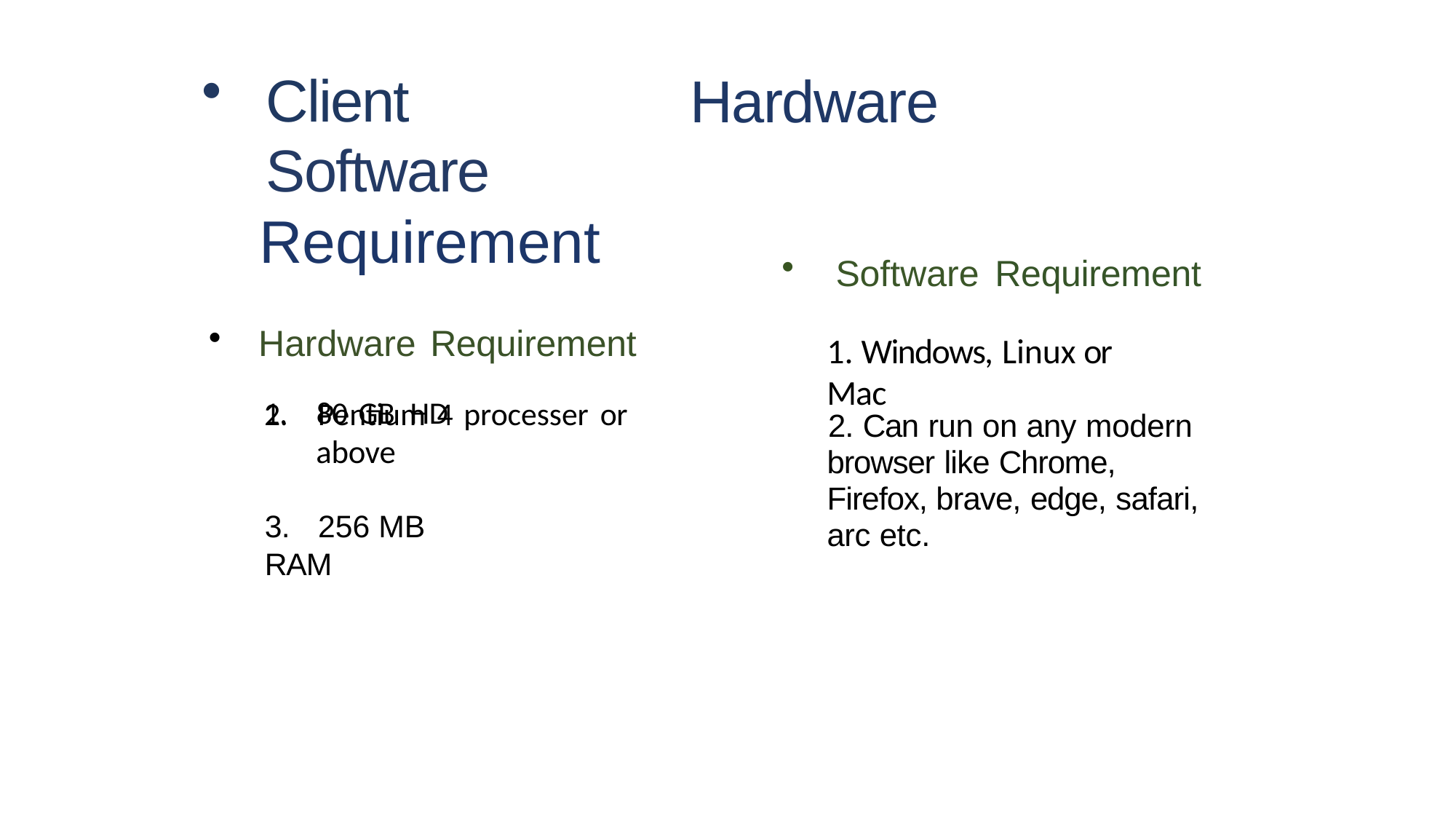

Client Software
Requirement
Hardware Requirement
80 GB  HD
Hardware
Software Requirement
1. Windows, Linux or Mac
2.	Pentium 4 processer or
above
2. Can run on any modern browser like Chrome, Firefox, brave, edge, safari, arc etc.
3.	256 MB RAM